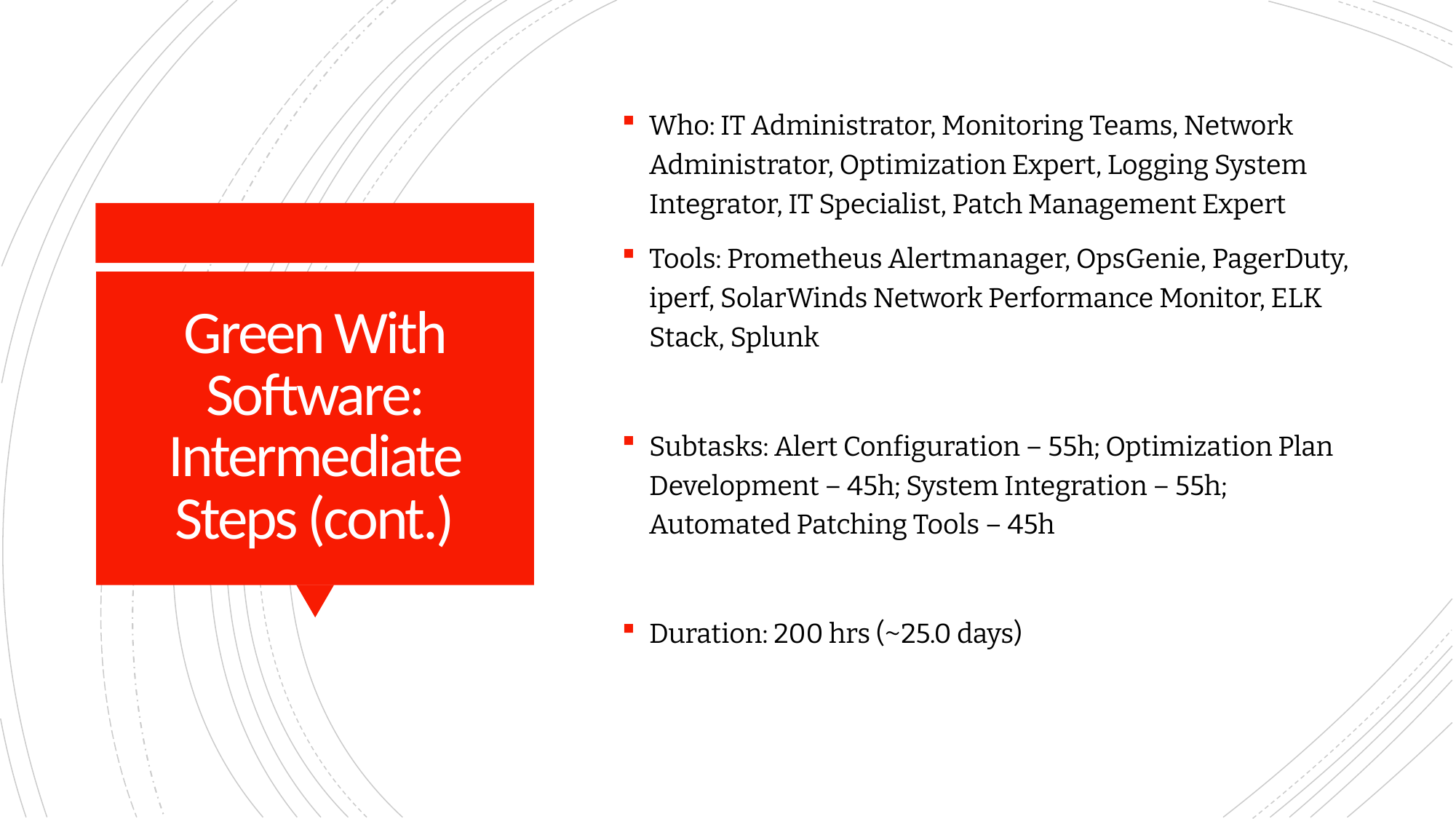

Who: IT Administrator, Monitoring Teams, Network Administrator, Optimization Expert, Logging System Integrator, IT Specialist, Patch Management Expert
Tools: Prometheus Alertmanager, OpsGenie, PagerDuty, iperf, SolarWinds Network Performance Monitor, ELK Stack, Splunk

Subtasks: Alert Configuration – 55h; Optimization Plan Development – 45h; System Integration – 55h; Automated Patching Tools – 45h

Duration: 200 hrs (~25.0 days)
# Green With Software: Intermediate Steps (cont.)